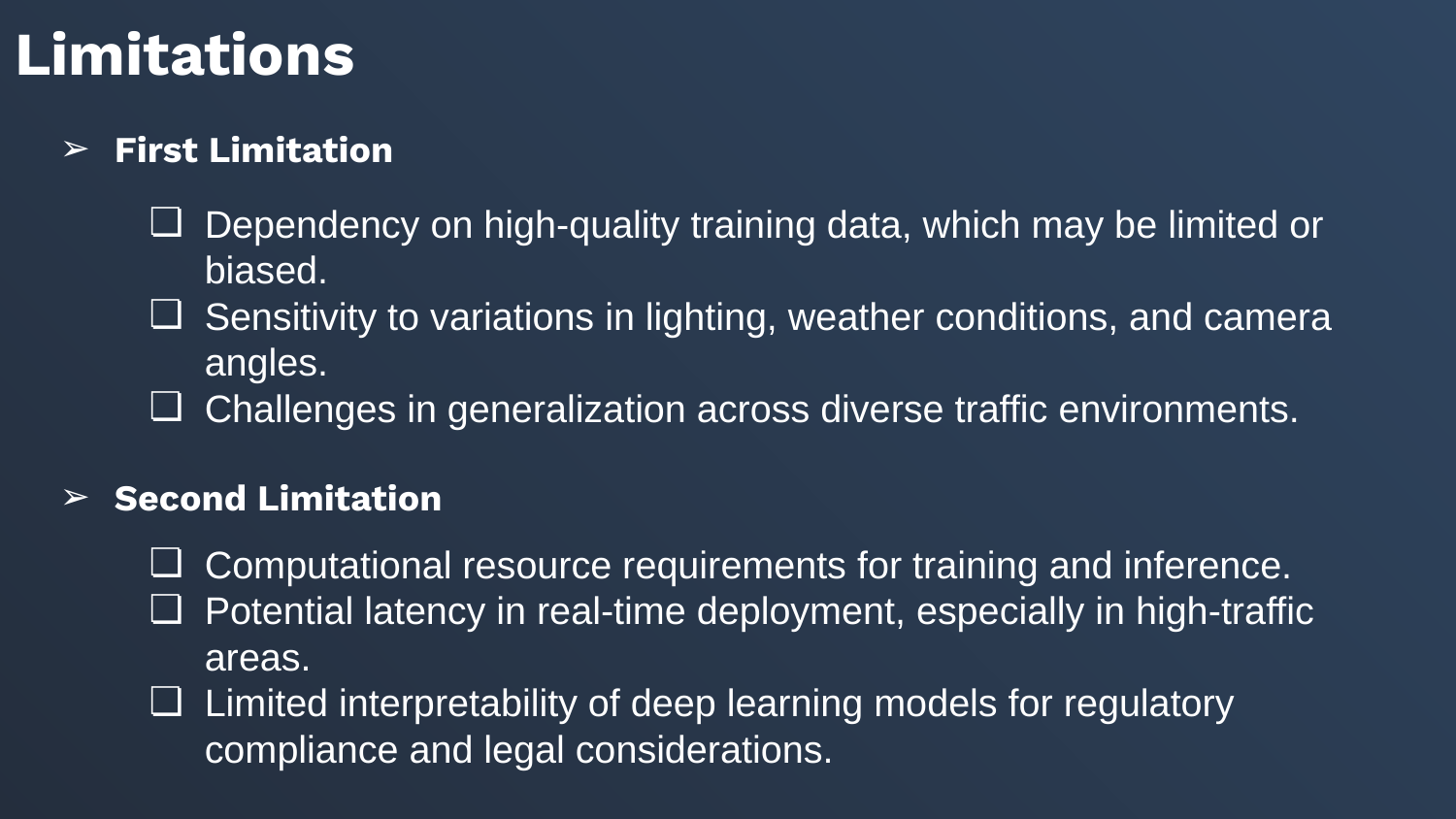

Limitations

First Limitation
Dependency on high-quality training data, which may be limited or biased.
Sensitivity to variations in lighting, weather conditions, and camera angles.
Challenges in generalization across diverse traffic environments.

Second Limitation

Computational resource requirements for training and inference.
Potential latency in real-time deployment, especially in high-traffic areas.
Limited interpretability of deep learning models for regulatory compliance and legal considerations.